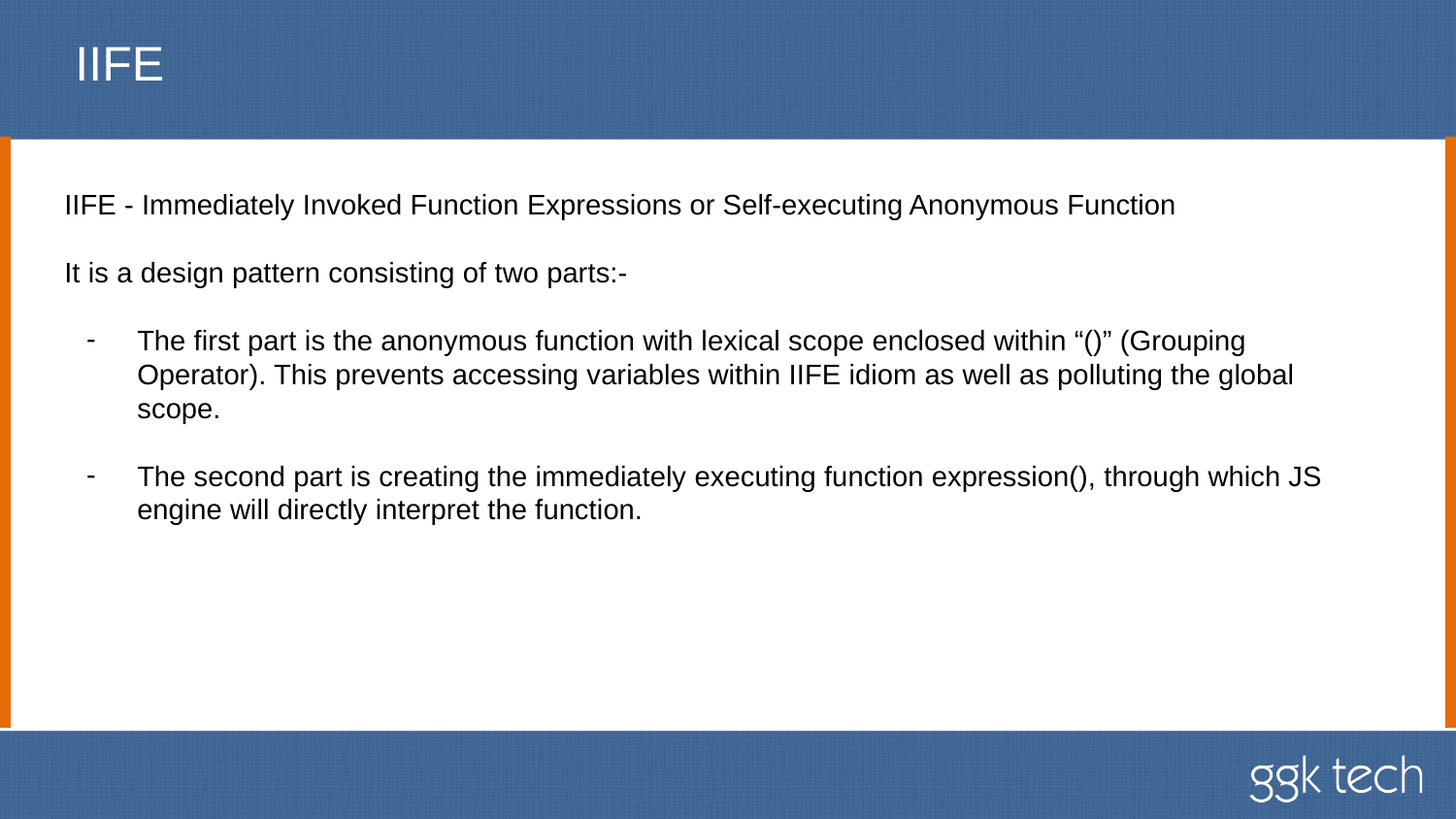

# IIFE
IIFE - Immediately Invoked Function Expressions or Self-executing Anonymous Function

It is a design pattern consisting of two parts:-

The first part is the anonymous function with lexical scope enclosed within “()” (Grouping Operator). This prevents accessing variables within IIFE idiom as well as polluting the global scope.

The second part is creating the immediately executing function expression(), through which JS engine will directly interpret the function.